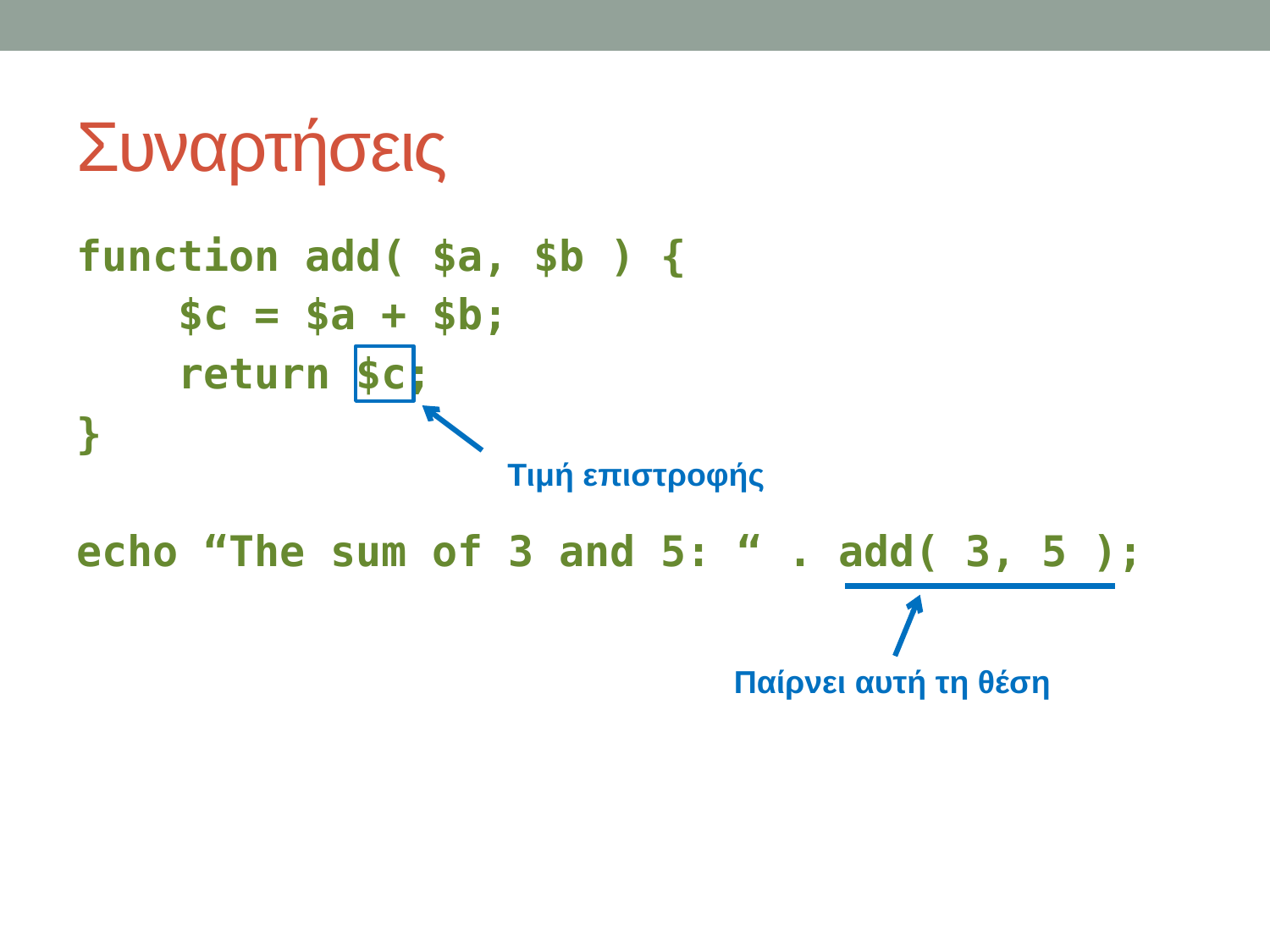

# Συναρτήσεις
function add( $a, $b ) {
    $c = $a + $b;
    return $c;
}

echo “The sum of 3 and 5: “ . add( 3, 5 );

Τιμή επιστροφής
Παίρνει αυτή τη θέση